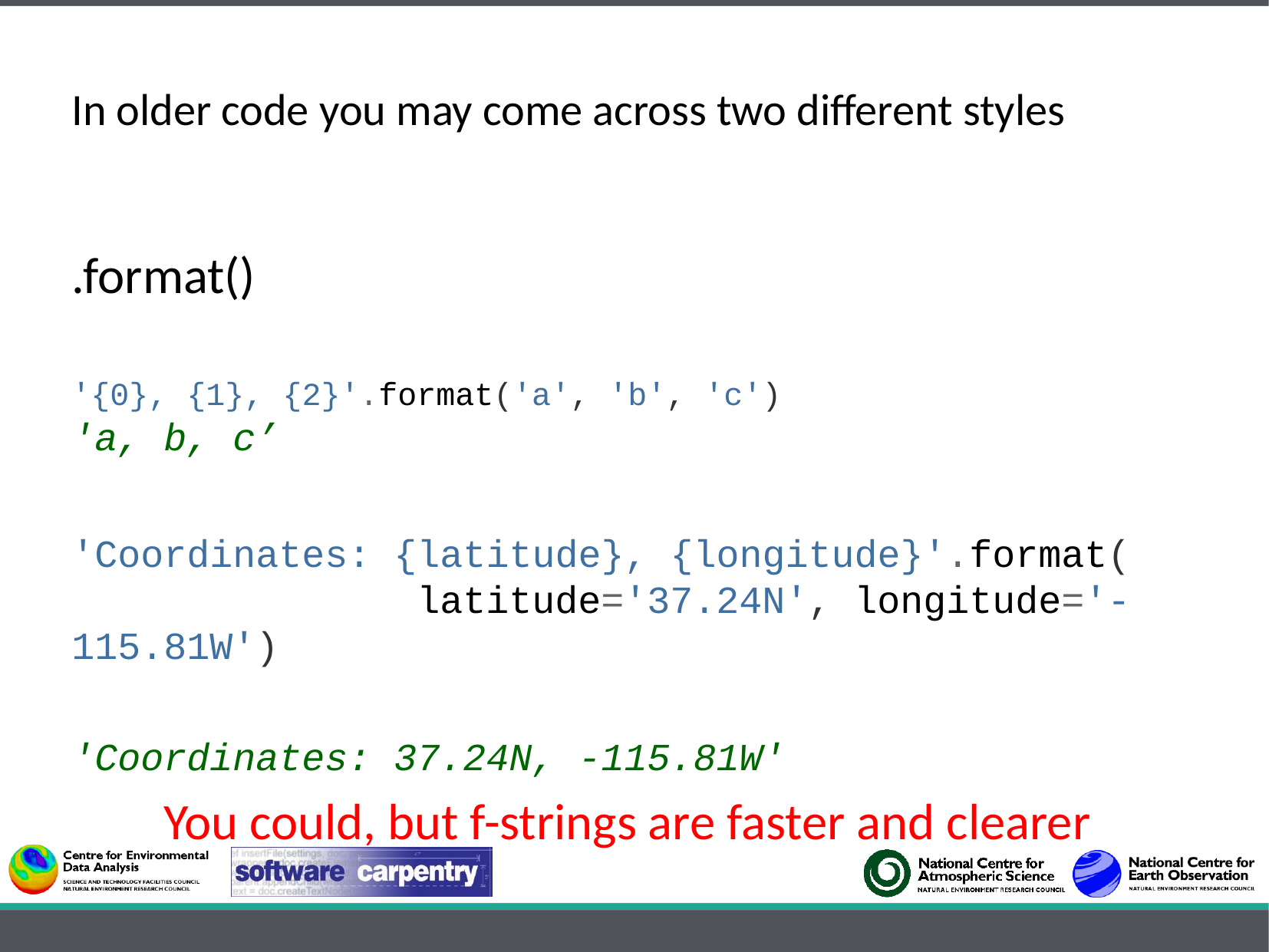

In older code you may come across two different styles
.format()

'{0}, {1}, {2}'.format('a', 'b', 'c')
'a, b, c’

'Coordinates: {latitude}, {longitude}'.format(
			latitude='37.24N', longitude='-115.81W')
'Coordinates: 37.24N, -115.81W'
You could, but f-strings are faster and clearer